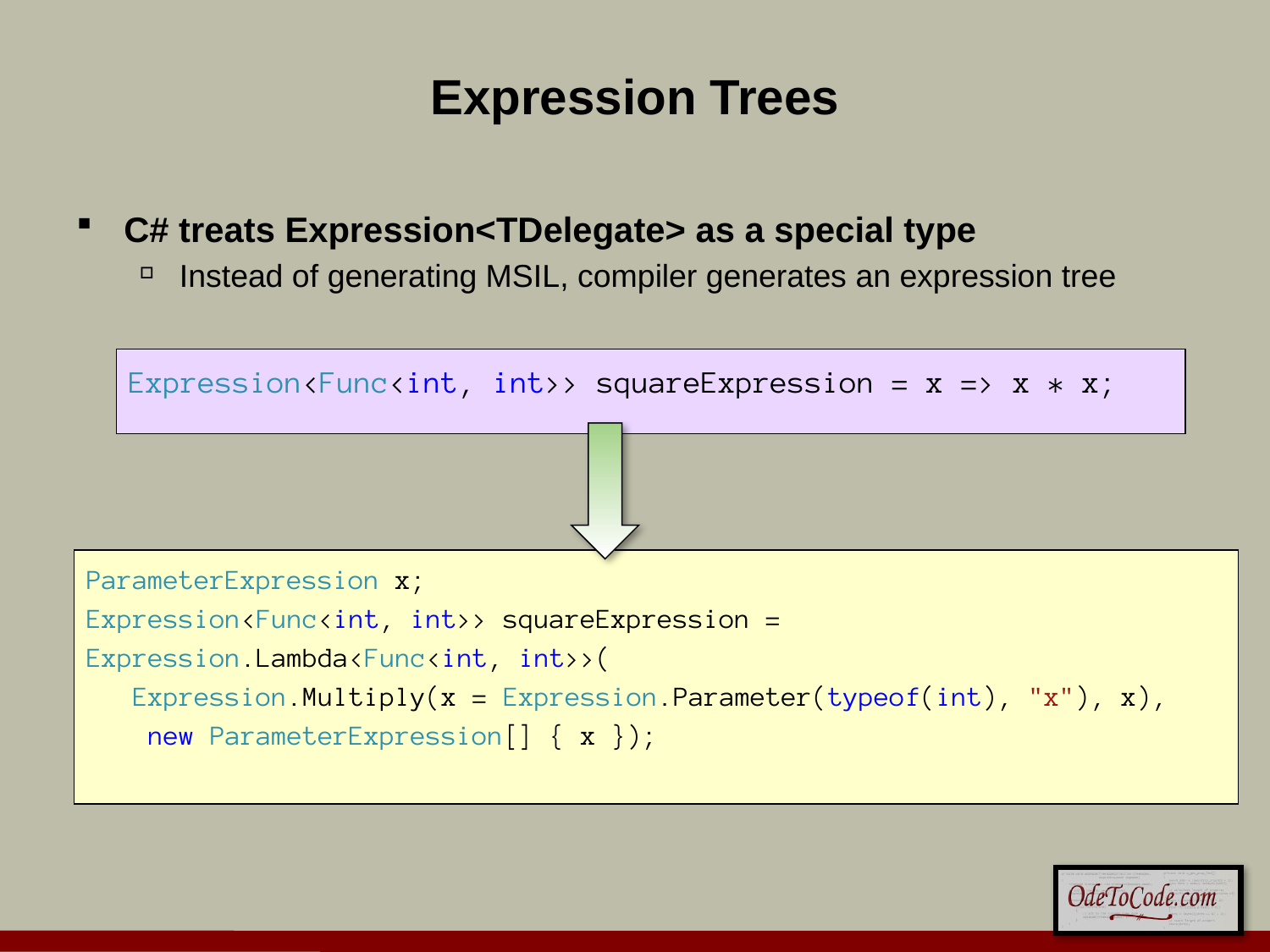

# Expression Trees
C# treats Expression<TDelegate> as a special type
Instead of generating MSIL, compiler generates an expression tree
Expression<Func<int, int>> squareExpression = x => x * x;

ParameterExpression x;
Expression<Func<int, int>> squareExpression =
Expression.Lambda<Func<int, int>>(
   Expression.Multiply(x = Expression.Parameter(typeof(int), "x"), x),
    new ParameterExpression[] { x });